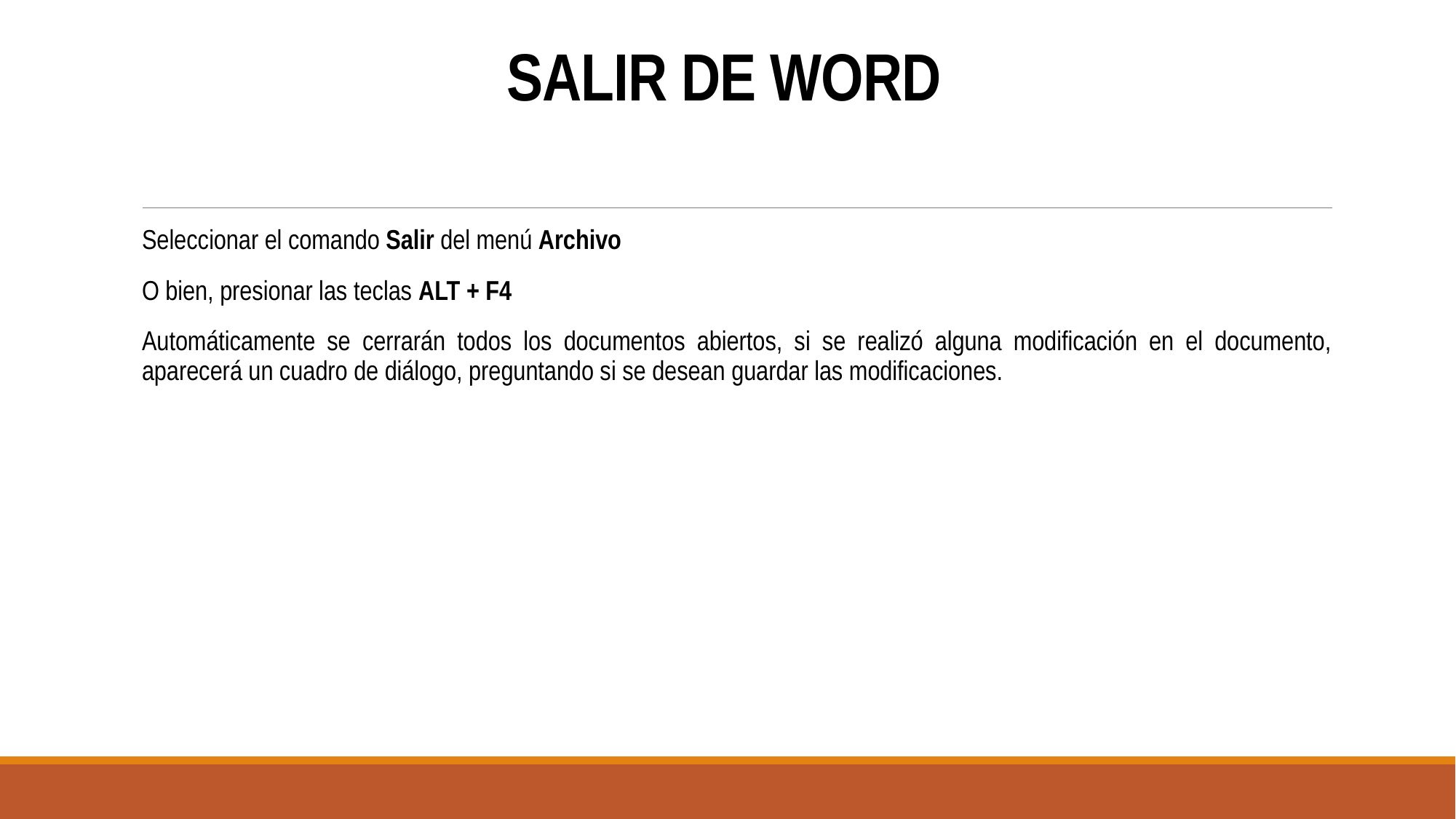

# SALIR DE WORD
Seleccionar el comando Salir del menú Archivo
O bien, presionar las teclas ALT + F4
Automáticamente se cerrarán todos los documentos abiertos, si se realizó alguna modificación en el documento, aparecerá un cuadro de diálogo, preguntando si se desean guardar las modificaciones.